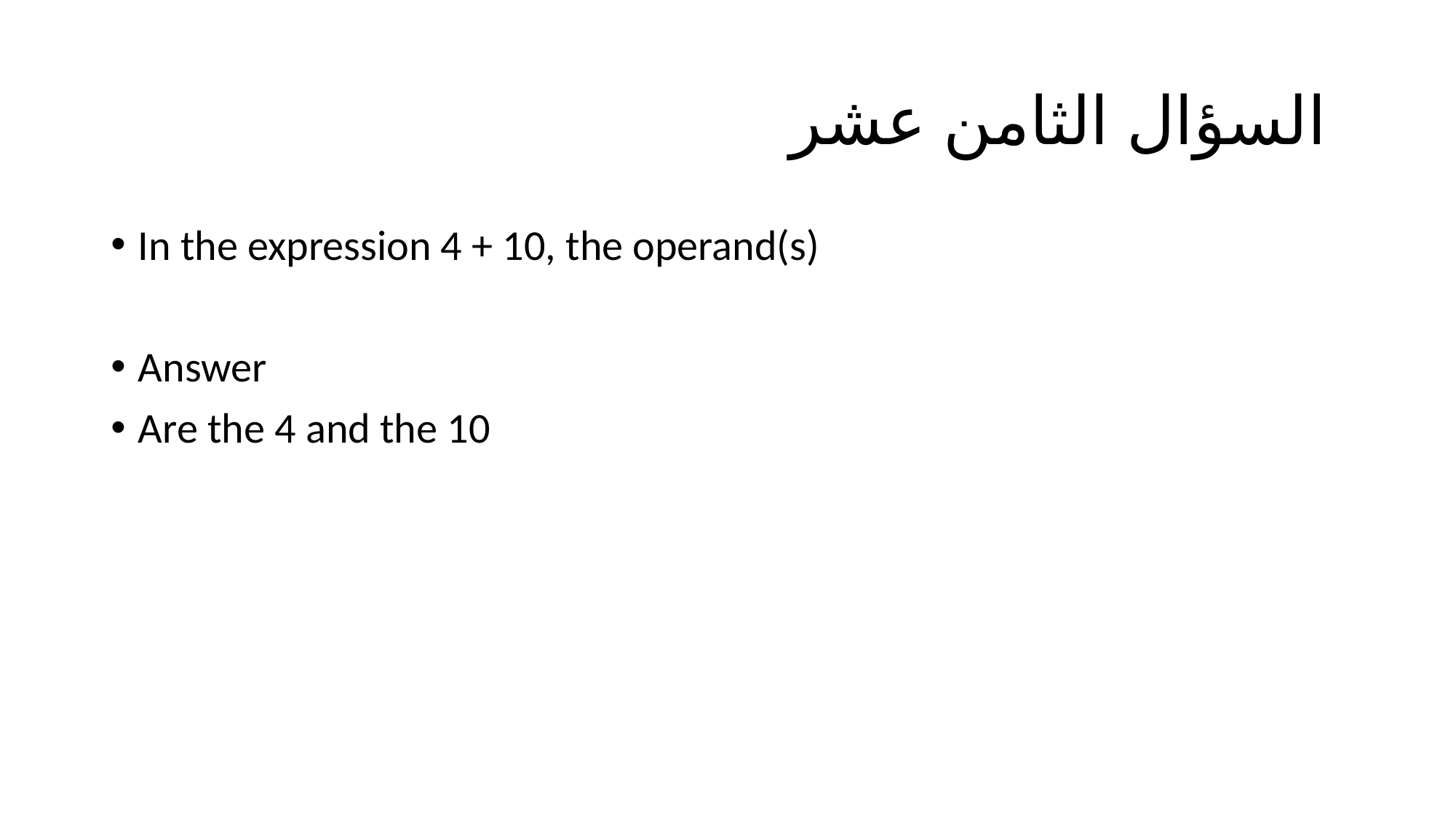

# السؤال الثامن عشر
In the expression 4 + 10, the operand(s)

Answer
Are the 4 and the 10